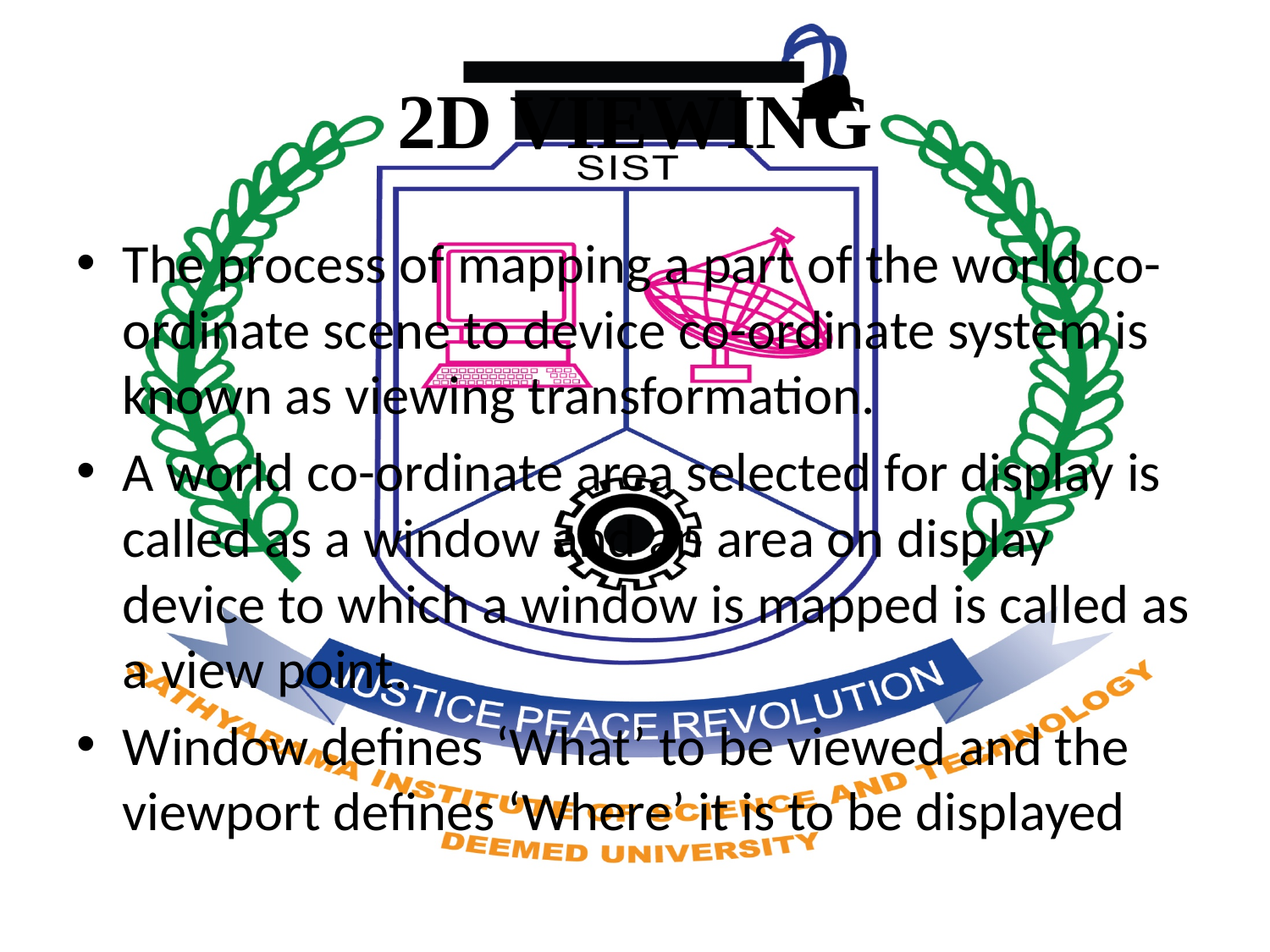

# 2D VIEWING
The process of mapping a part of the world co-ordinate scene to device co-ordinate system is known as viewing transformation.
A world co-ordinate area selected for display is called as a window and an area on display device to which a window is mapped is called as a view point.
Window defines ‘What’ to be viewed and the viewport defines ‘Where’ it is to be displayed